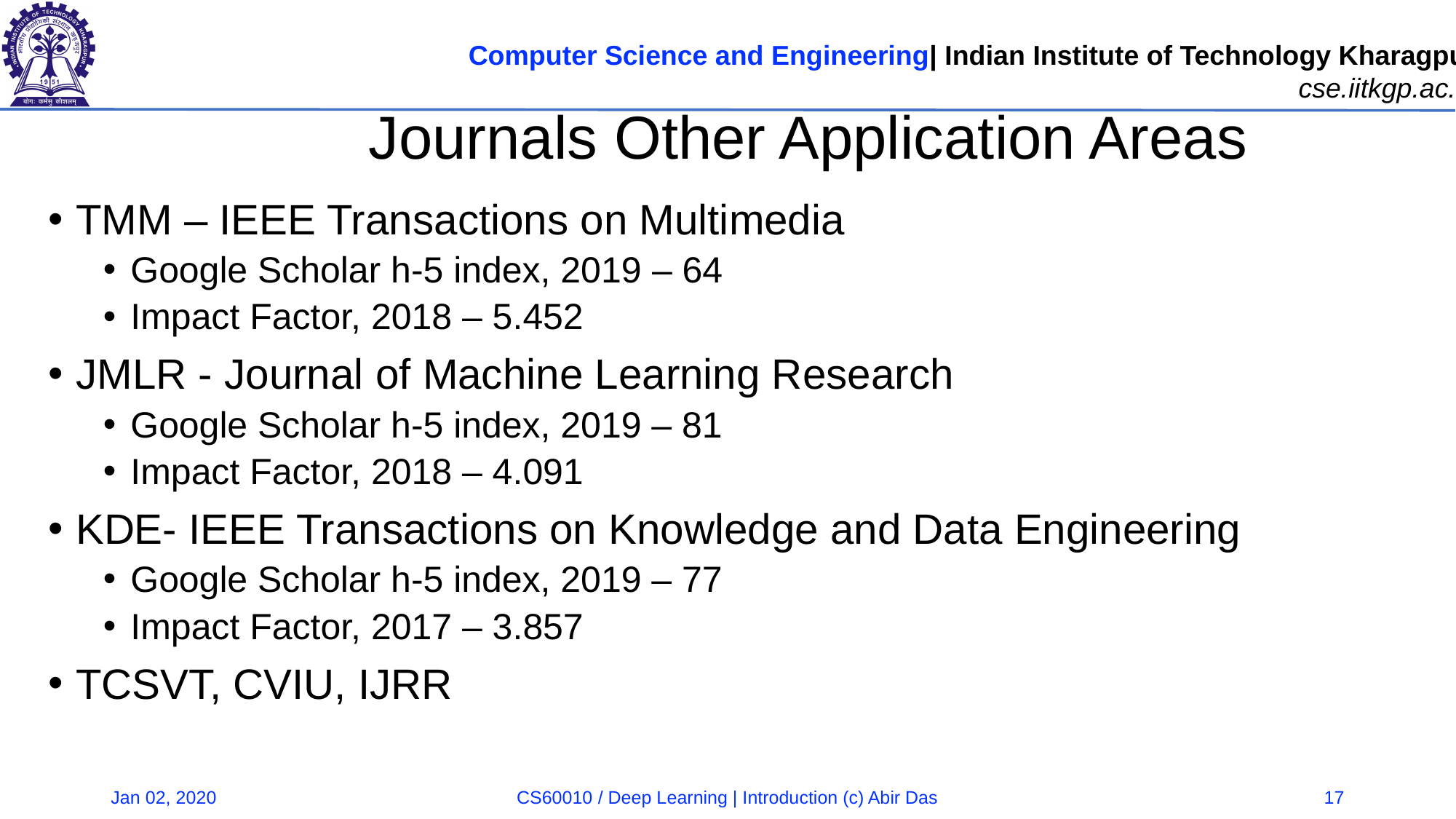

# Journals Other Application Areas

TMM – IEEE Transactions on Multimedia
Google Scholar h-5 index, 2019 – 64
Impact Factor, 2018 – 5.452
JMLR - Journal of Machine Learning Research
Google Scholar h-5 index, 2019 – 81
Impact Factor, 2018 – 4.091
KDE- IEEE Transactions on Knowledge and Data Engineering
Google Scholar h-5 index, 2019 – 77
Impact Factor, 2017 – 3.857
TCSVT, CVIU, IJRR

Jan 02, 2020
CS60010 / Deep Learning | Introduction (c) Abir Das
17